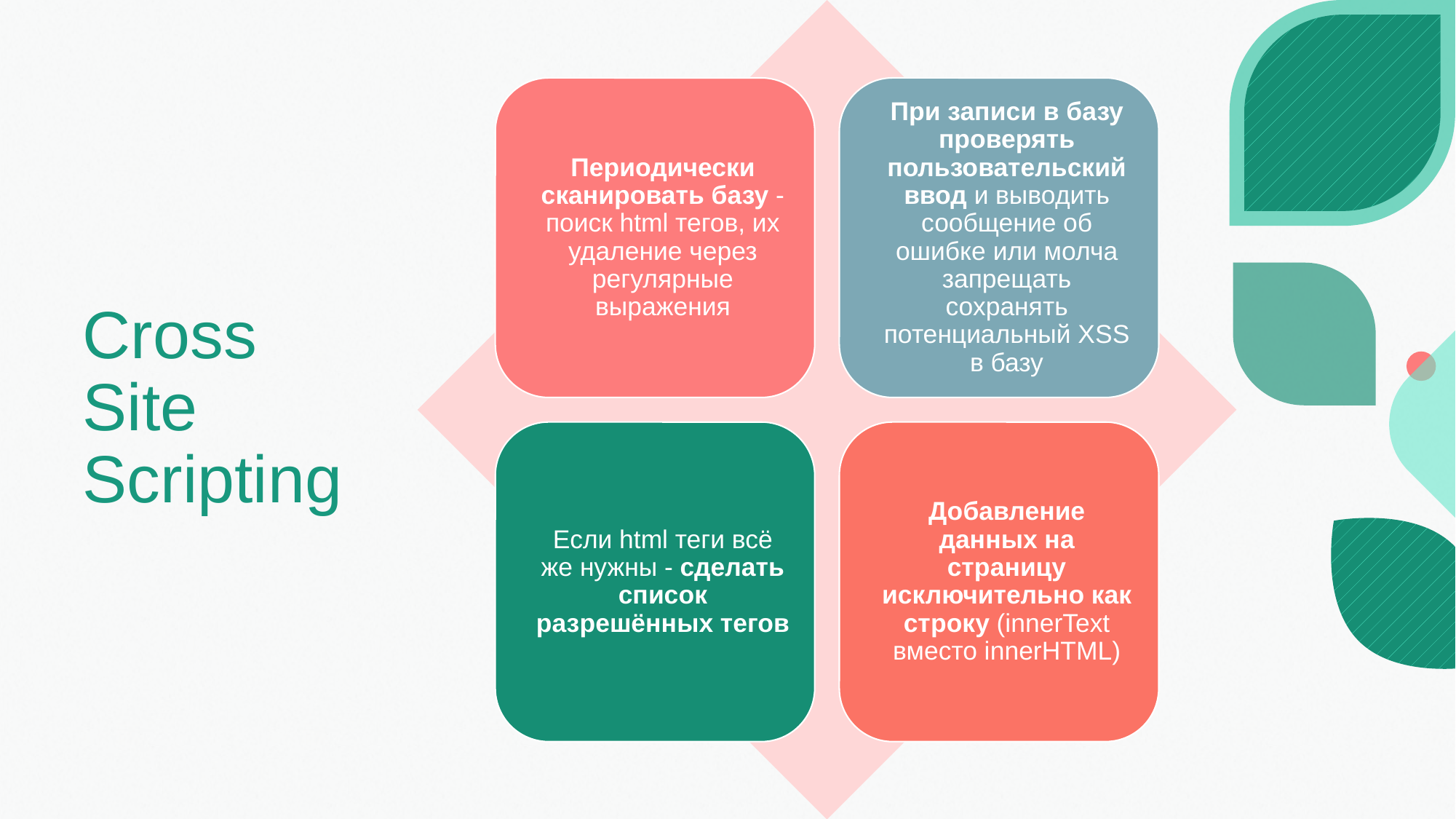

Периодически сканировать базу - поиск html тегов, их удаление через регулярные выражения
При записи в базу проверять пользовательский ввод и выводить сообщение об ошибке или молча запрещать сохранять потенциальный XSS в базу
Если html теги всё же нужны - сделать список разрешённых тегов
Добавление данных на страницу исключительно как строку (innerText вместо innerHTML)
# Cross Site Scripting